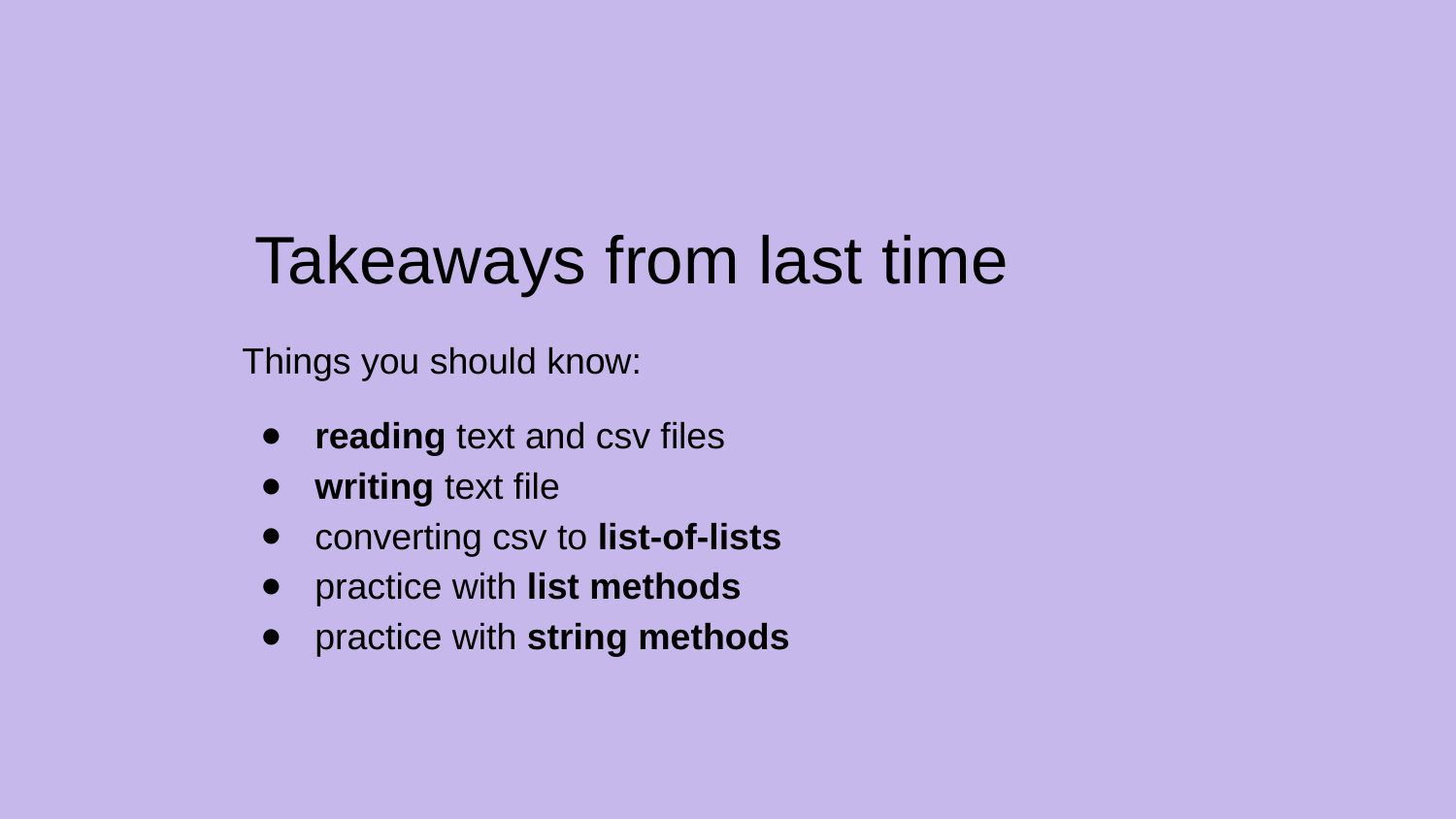

# Takeaways from last time
Things you should know:
reading text and csv files
writing text file
converting csv to list-of-lists
practice with list methods
practice with string methods